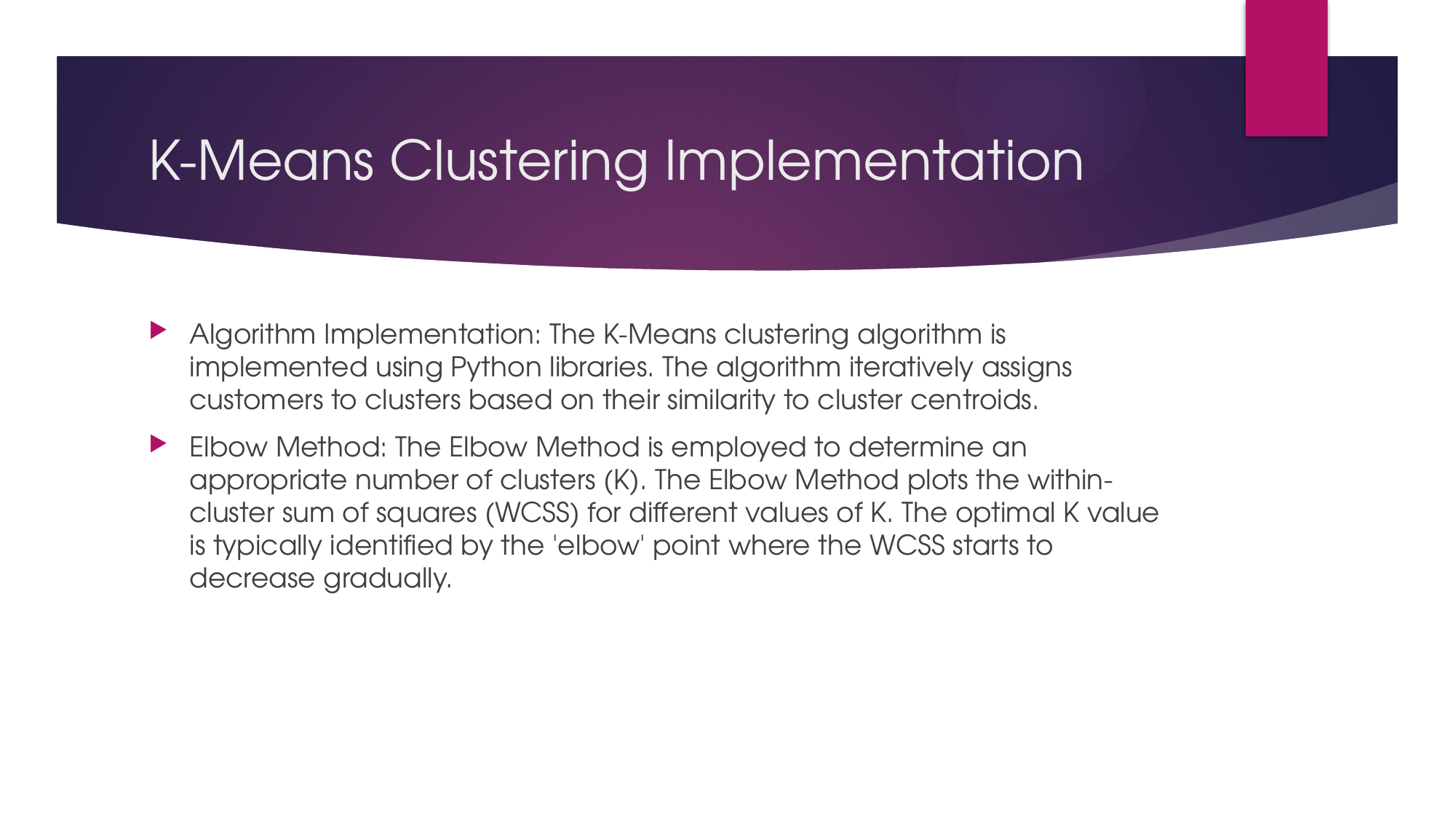

# K-Means Clustering Implementation
Algorithm Implementation: The K-Means clustering algorithm is implemented using Python libraries. The algorithm iteratively assigns customers to clusters based on their similarity to cluster centroids.
Elbow Method: The Elbow Method is employed to determine an appropriate number of clusters (K). The Elbow Method plots the within-cluster sum of squares (WCSS) for different values of K. The optimal K value is typically identified by the 'elbow' point where the WCSS starts to decrease gradually.